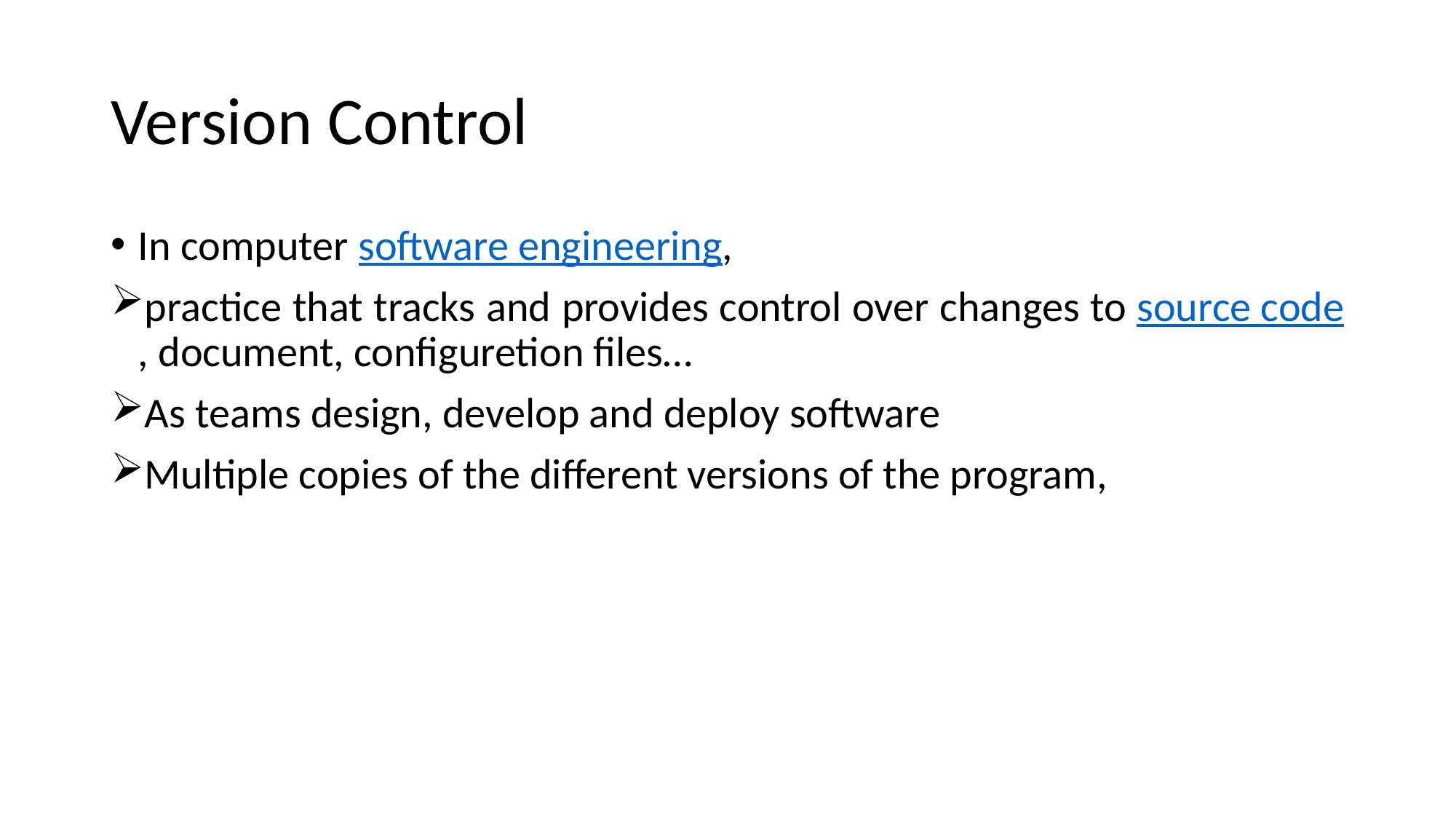

# Version Control
In computer software engineering,
practice that tracks and provides control over changes to source code, document, configuretion files…
As teams design, develop and deploy software
Multiple copies of the different versions of the program,